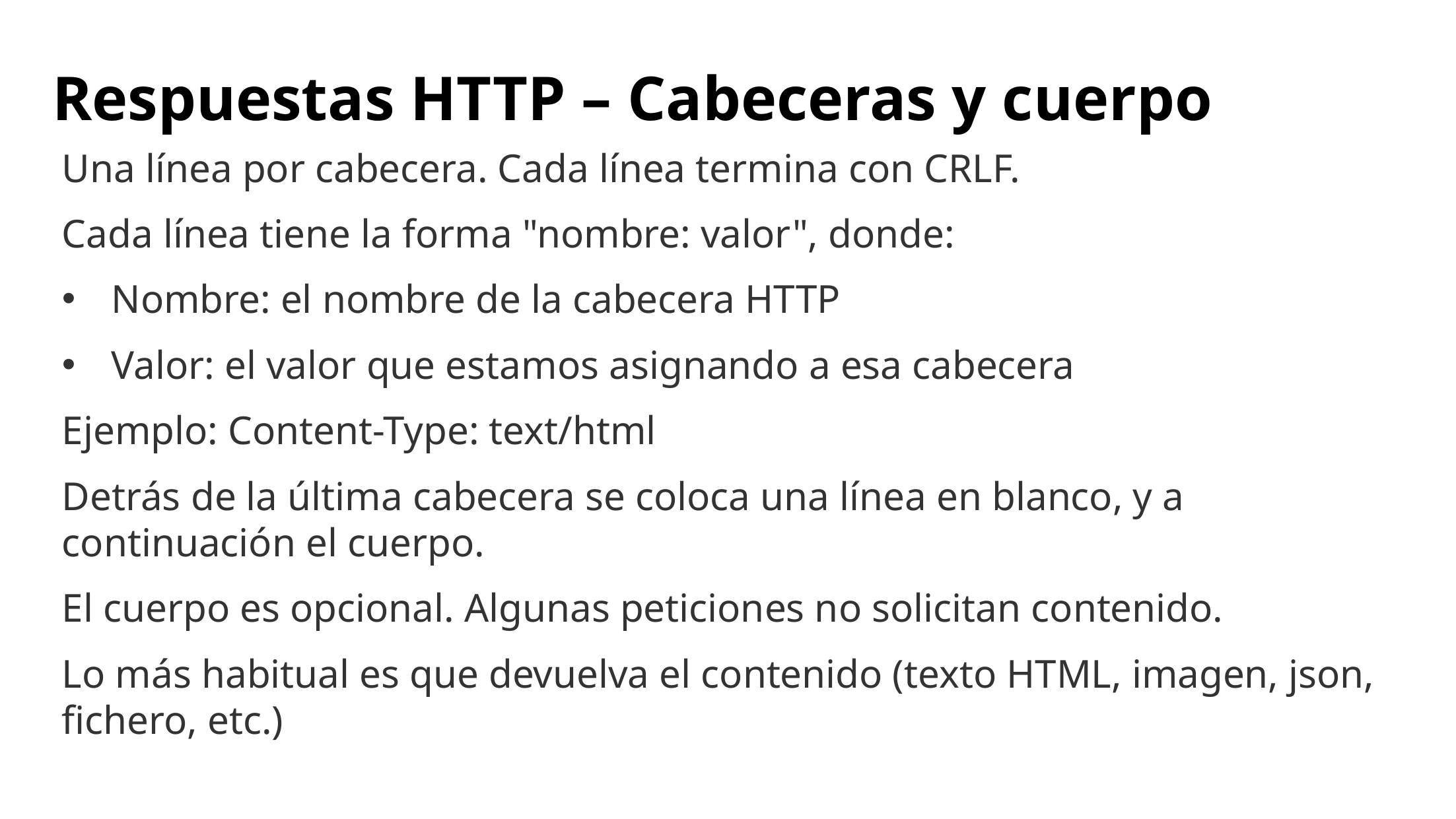

# Respuestas HTTP – Cabeceras y cuerpo
Una línea por cabecera. Cada línea termina con CRLF.
Cada línea tiene la forma "nombre: valor", donde:
Nombre: el nombre de la cabecera HTTP
Valor: el valor que estamos asignando a esa cabecera
Ejemplo: Content-Type: text/html
Detrás de la última cabecera se coloca una línea en blanco, y a continuación el cuerpo.
El cuerpo es opcional. Algunas peticiones no solicitan contenido.
Lo más habitual es que devuelva el contenido (texto HTML, imagen, json, fichero, etc.)